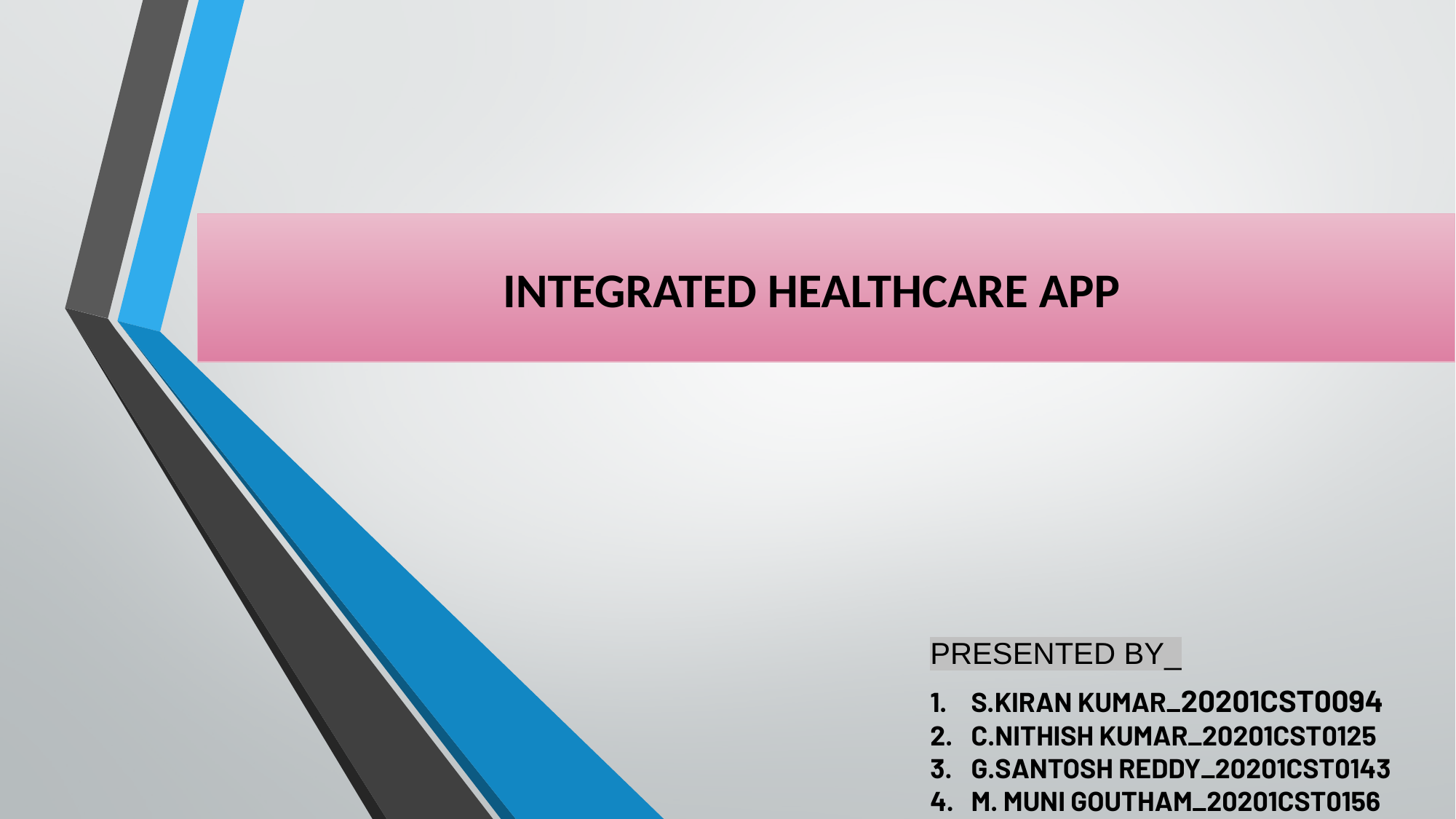

INTEGRATED HEALTHCARE APP

PRESENTED BY_
S.KIRAN KUMAR_20201CST0094
C.NITHISH KUMAR_20201CST0125
G.SANTOSH REDDY_20201CST0143
M. MUNI GOUTHAM_20201CST0156